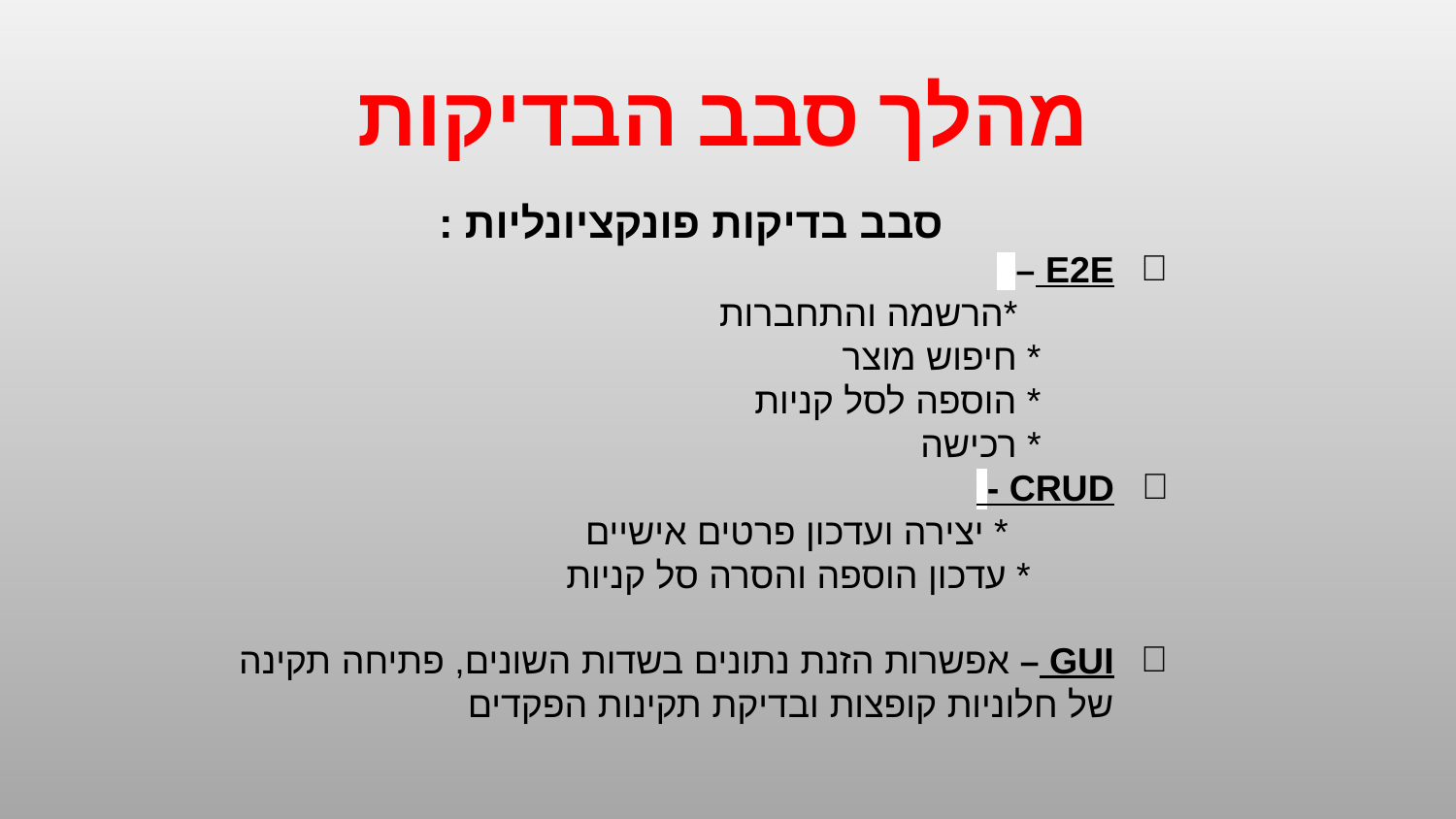

מהלך סבב הבדיקות
סבב בדיקות פונקציונליות :
E2E –
          *הרשמה והתחברות
* חיפוש מוצר
* הוספה לסל קניות
* רכישה
CRUD -
           * יצירה ועדכון פרטים אישיים
 * עדכון הוספה והסרה סל קניות

GUI – אפשרות הזנת נתונים בשדות השונים, פתיחה תקינה של חלוניות קופצות ובדיקת תקינות הפקדים